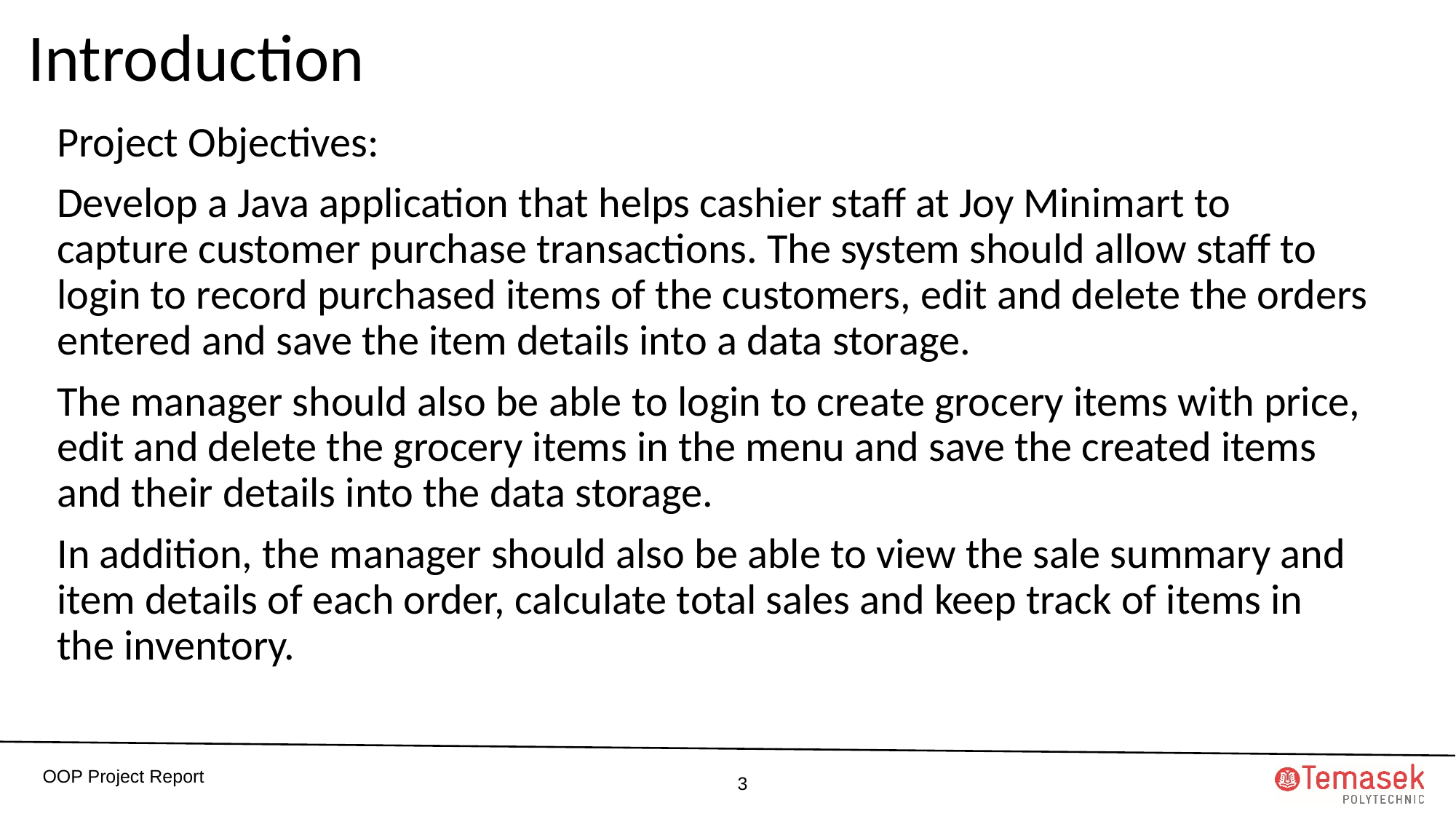

# Introduction
Project Objectives:
Develop a Java application that helps cashier staff at Joy Minimart to capture customer purchase transactions. The system should allow staff to login to record purchased items of the customers, edit and delete the orders entered and save the item details into a data storage.
The manager should also be able to login to create grocery items with price, edit and delete the grocery items in the menu and save the created items and their details into the data storage.
In addition, the manager should also be able to view the sale summary and item details of each order, calculate total sales and keep track of items in the inventory.